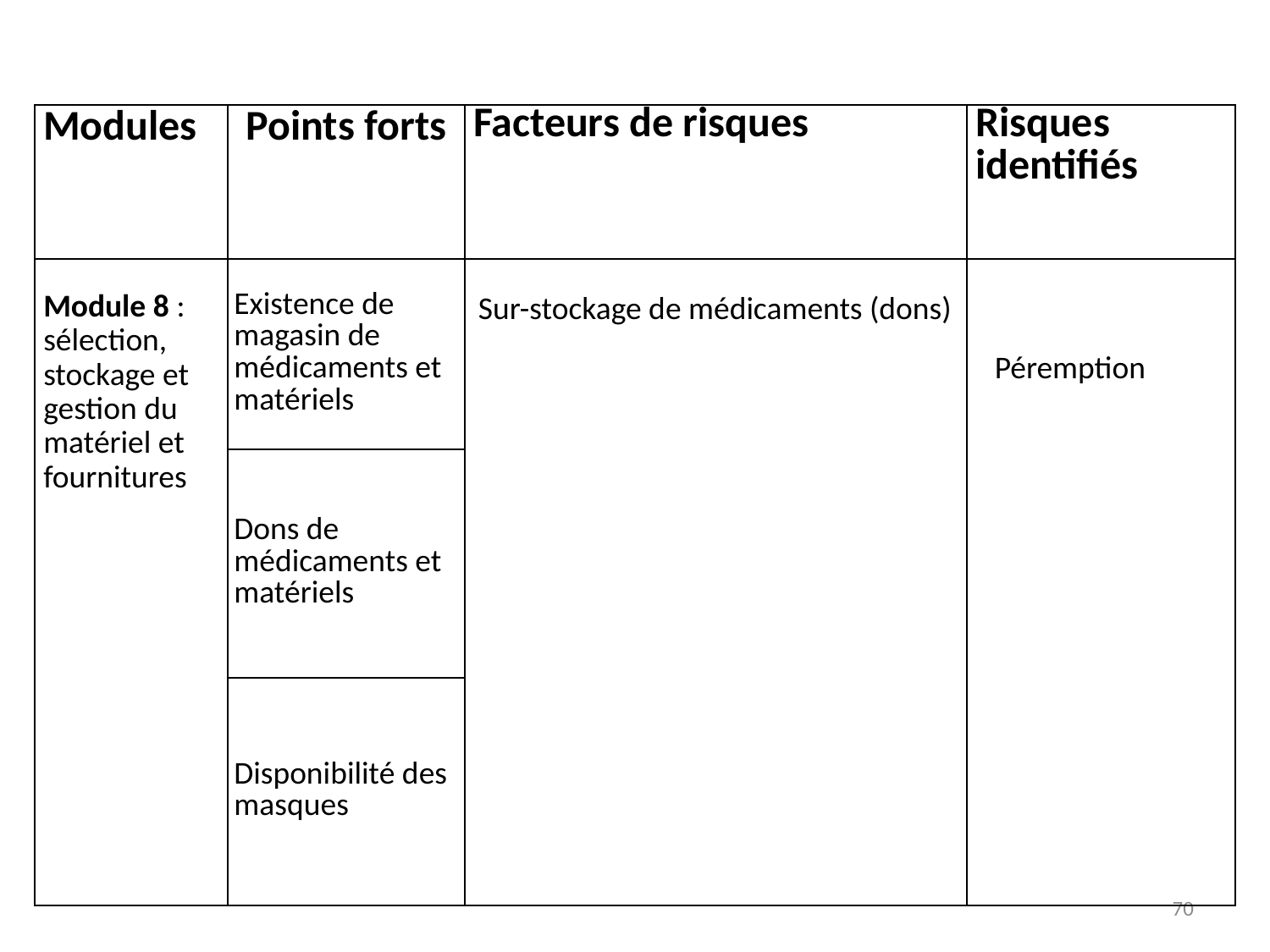

| Modules | Points forts | Facteurs de risques | Risques identifiés |
| --- | --- | --- | --- |
| Module 8 : sélection, stockage et gestion du matériel et fournitures | Existence de magasin de médicaments et matériels | Sur-stockage de médicaments (dons) | Péremption |
|  | Dons de médicaments et matériels |  |  |
|  | Disponibilité des masques |  |  |
70